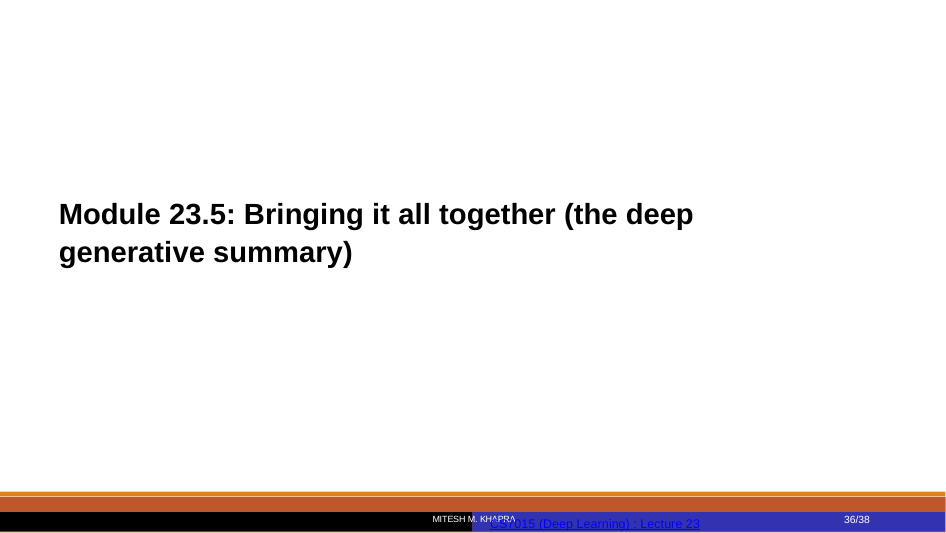

Module 23.5: Bringing it all together (the deep generative summary)
MITESH M. KHAPRA
36/38

CS7015 (Deep Learning) : Lecture 23